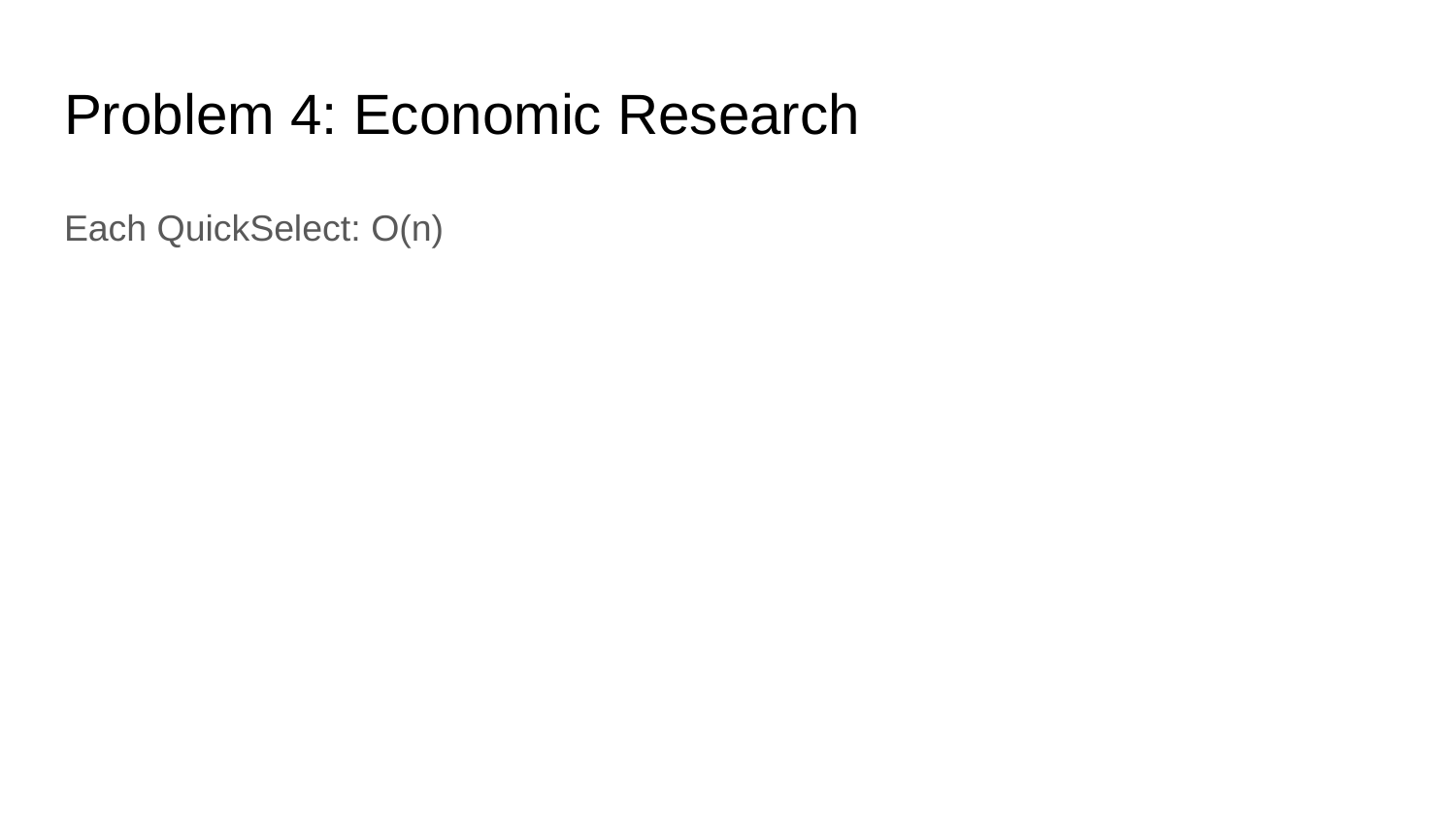

# Problem 4: Economic Research
Each QuickSelect: O(n)